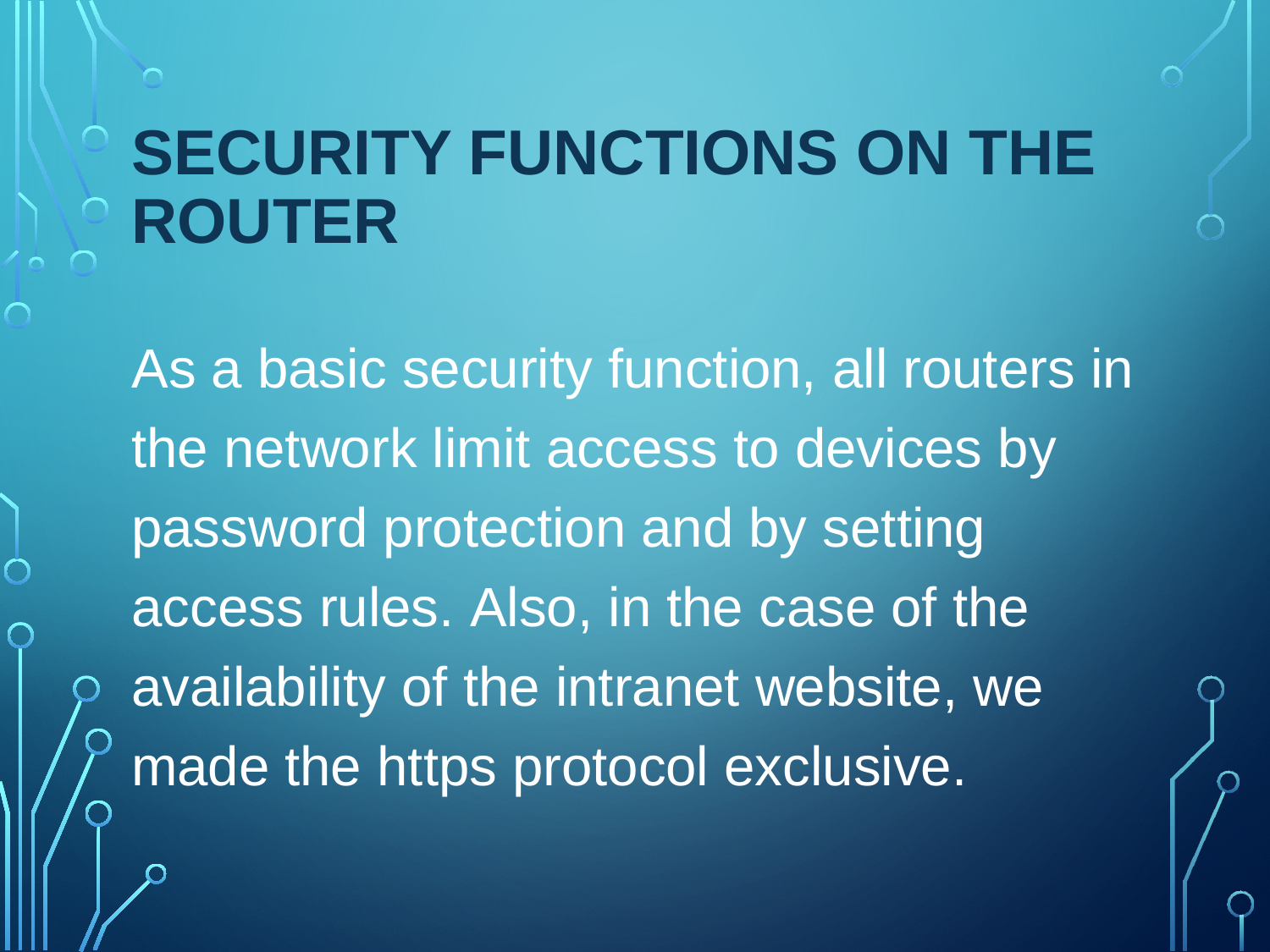

# Security functions on the router
As a basic security function, all routers in the network limit access to devices by password protection and by setting access rules. Also, in the case of the availability of the intranet website, we made the https protocol exclusive.